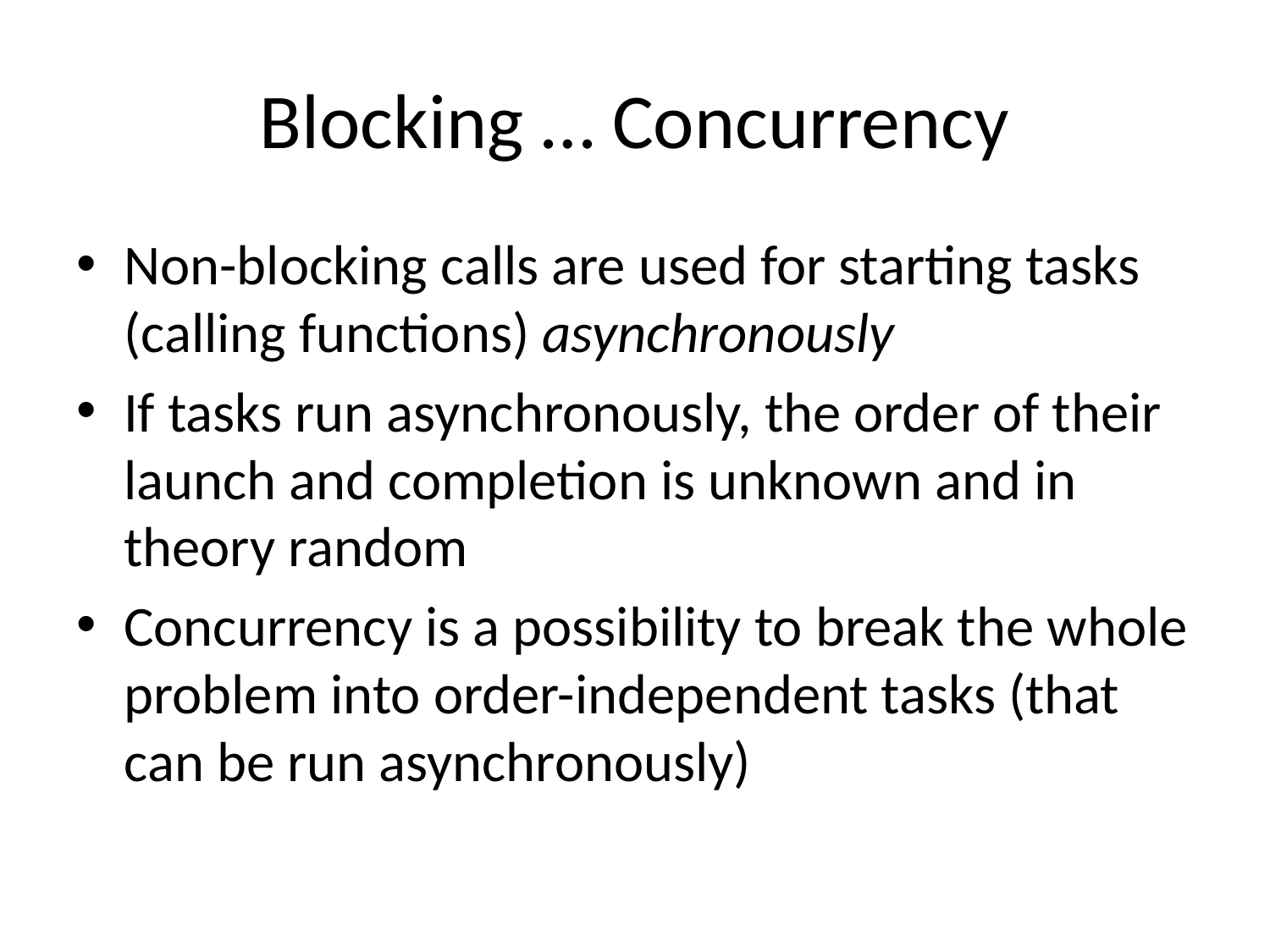

# Blocking … Concurrency
Non-blocking calls are used for starting tasks (calling functions) asynchronously
If tasks run asynchronously, the order of their launch and completion is unknown and in theory random
Concurrency is a possibility to break the whole problem into order-independent tasks (that can be run asynchronously)